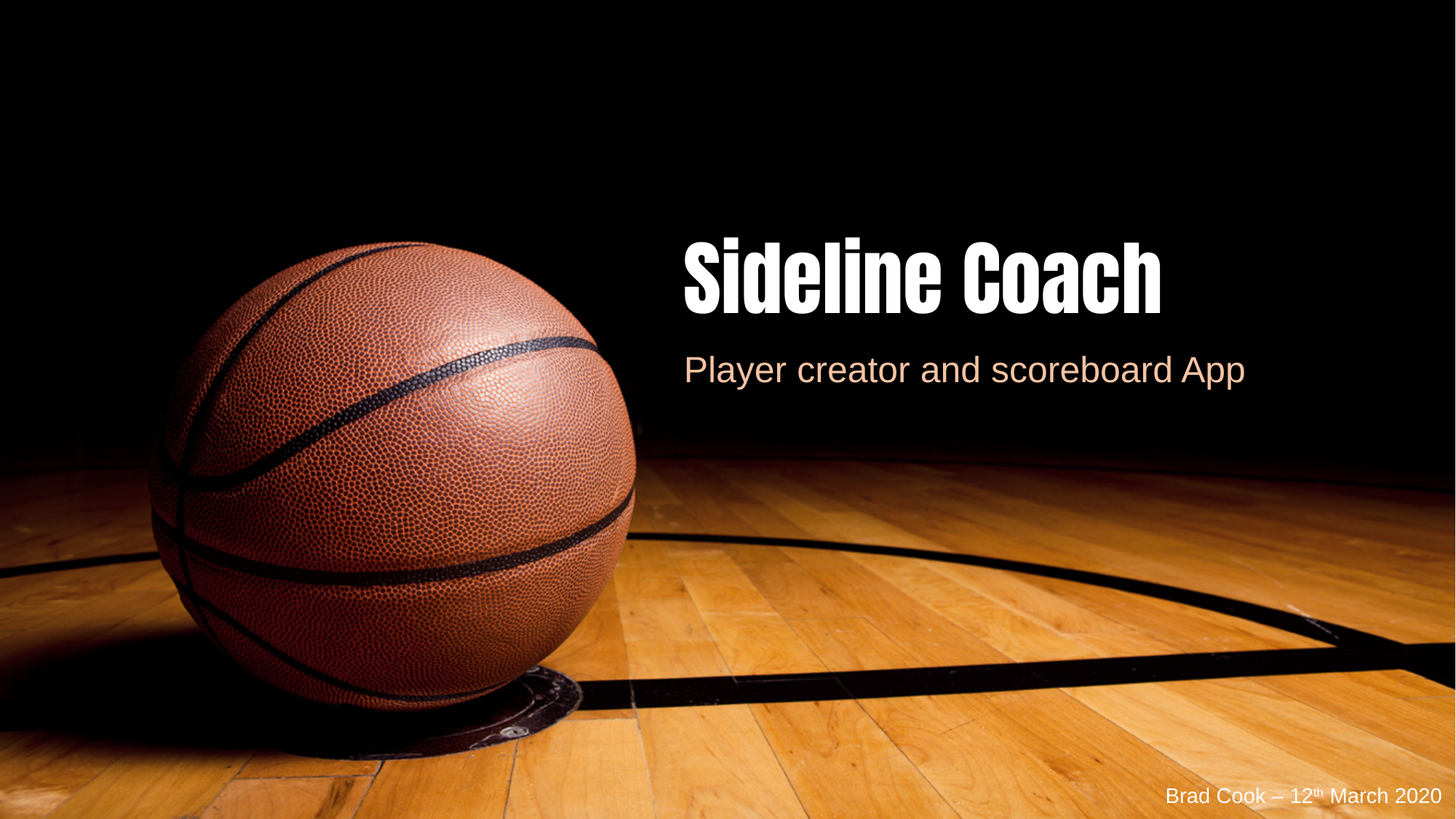

# Sideline Coach
Player creator and scoreboard App

Brad Cook – 12th March 2020